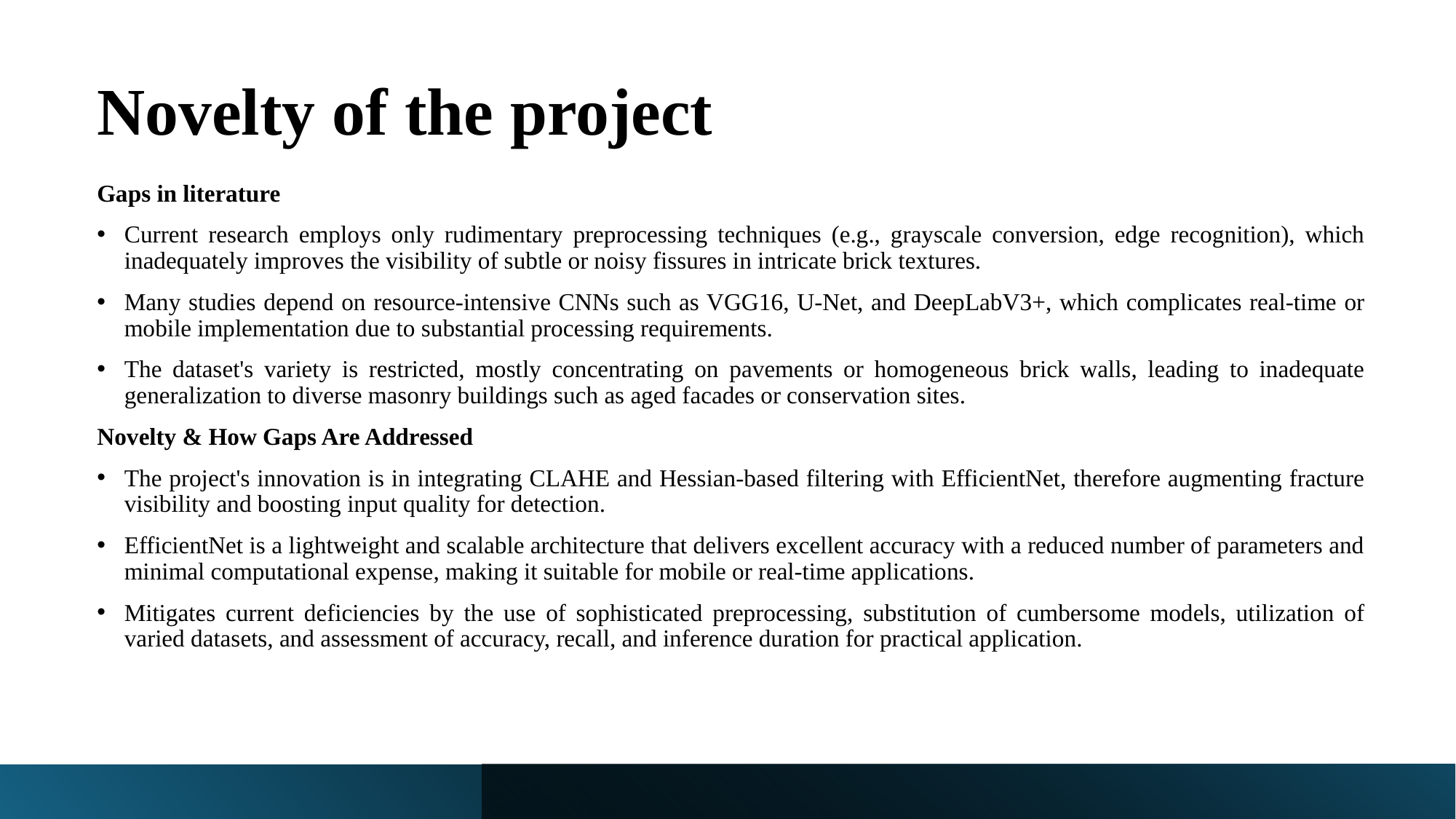

# Novelty of the project
Gaps in literature
Current research employs only rudimentary preprocessing techniques (e.g., grayscale conversion, edge recognition), which inadequately improves the visibility of subtle or noisy fissures in intricate brick textures.
Many studies depend on resource-intensive CNNs such as VGG16, U-Net, and DeepLabV3+, which complicates real-time or mobile implementation due to substantial processing requirements.
The dataset's variety is restricted, mostly concentrating on pavements or homogeneous brick walls, leading to inadequate generalization to diverse masonry buildings such as aged facades or conservation sites.
Novelty & How Gaps Are Addressed
The project's innovation is in integrating CLAHE and Hessian-based filtering with EfficientNet, therefore augmenting fracture visibility and boosting input quality for detection.
EfficientNet is a lightweight and scalable architecture that delivers excellent accuracy with a reduced number of parameters and minimal computational expense, making it suitable for mobile or real-time applications.
Mitigates current deficiencies by the use of sophisticated preprocessing, substitution of cumbersome models, utilization of varied datasets, and assessment of accuracy, recall, and inference duration for practical application.